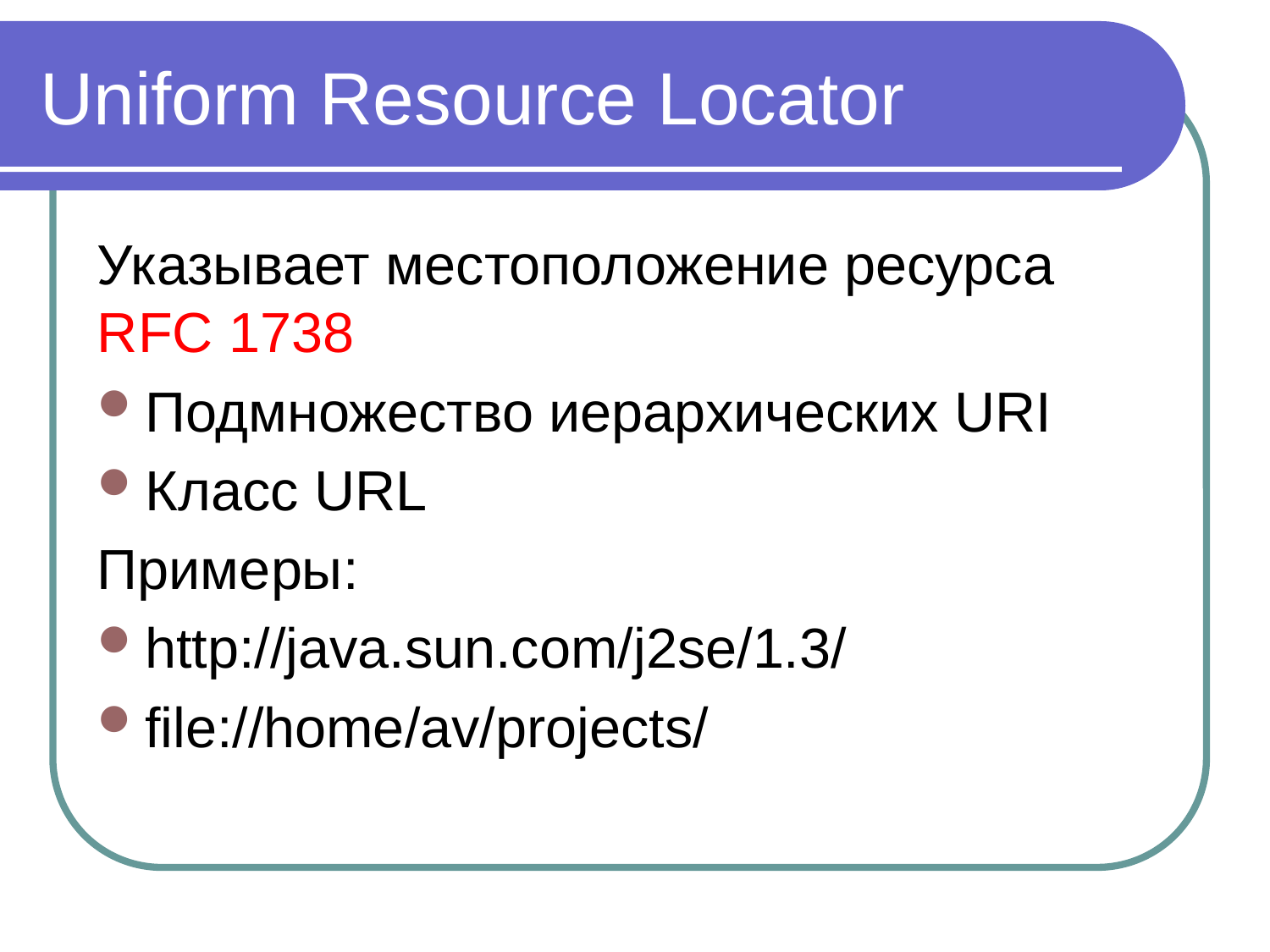

# Uniform Resource Locator
Указывает местоположение ресурса RFC 1738
Подмножество иерархических URI
Класс URL
Примеры:
http://java.sun.com/j2se/1.3/
file://home/av/projects/